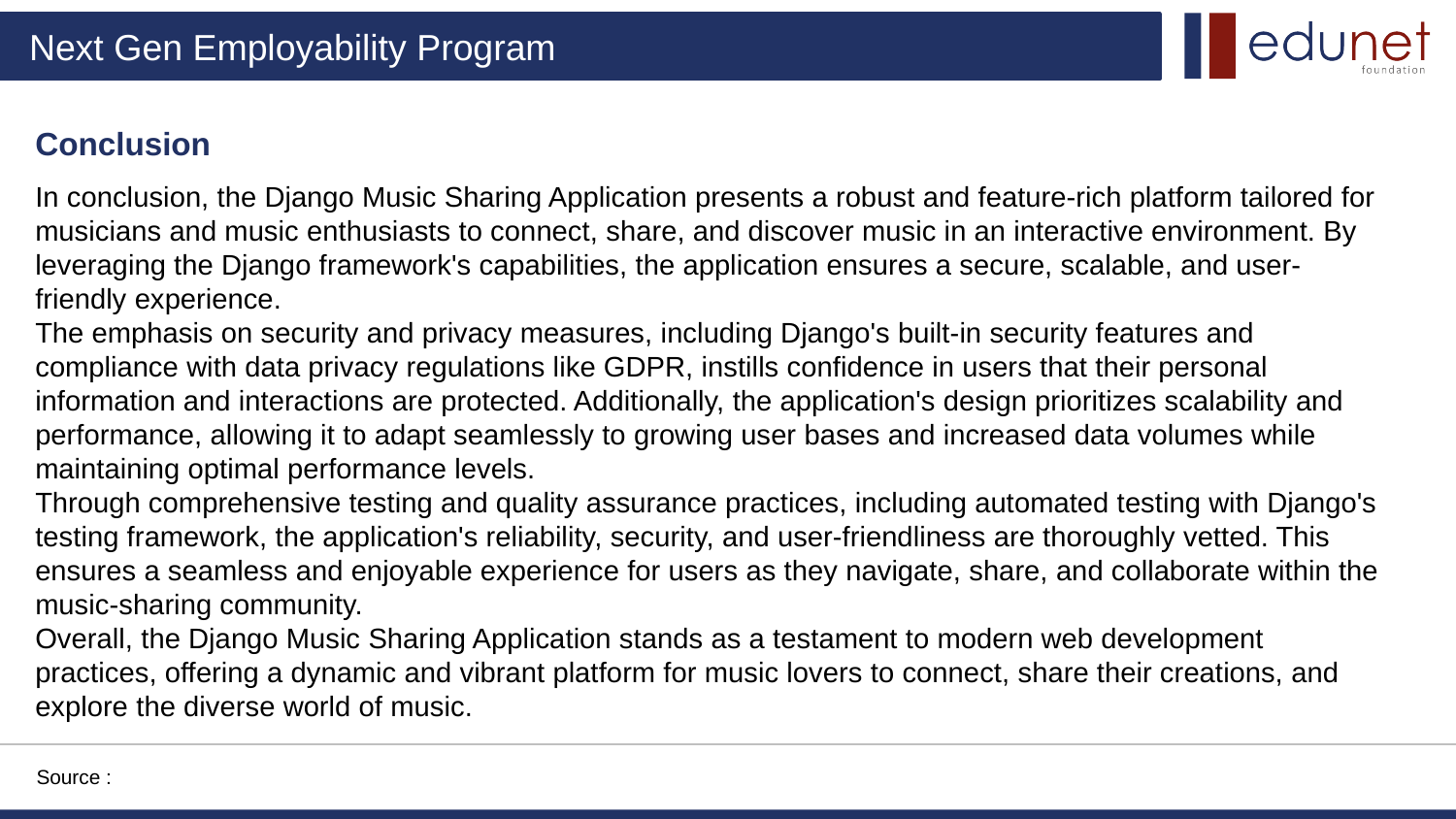

Conclusion
In conclusion, the Django Music Sharing Application presents a robust and feature-rich platform tailored for musicians and music enthusiasts to connect, share, and discover music in an interactive environment. By leveraging the Django framework's capabilities, the application ensures a secure, scalable, and user-friendly experience.
The emphasis on security and privacy measures, including Django's built-in security features and compliance with data privacy regulations like GDPR, instills confidence in users that their personal information and interactions are protected. Additionally, the application's design prioritizes scalability and performance, allowing it to adapt seamlessly to growing user bases and increased data volumes while maintaining optimal performance levels.
Through comprehensive testing and quality assurance practices, including automated testing with Django's testing framework, the application's reliability, security, and user-friendliness are thoroughly vetted. This ensures a seamless and enjoyable experience for users as they navigate, share, and collaborate within the music-sharing community.
Overall, the Django Music Sharing Application stands as a testament to modern web development practices, offering a dynamic and vibrant platform for music lovers to connect, share their creations, and explore the diverse world of music.

Source :